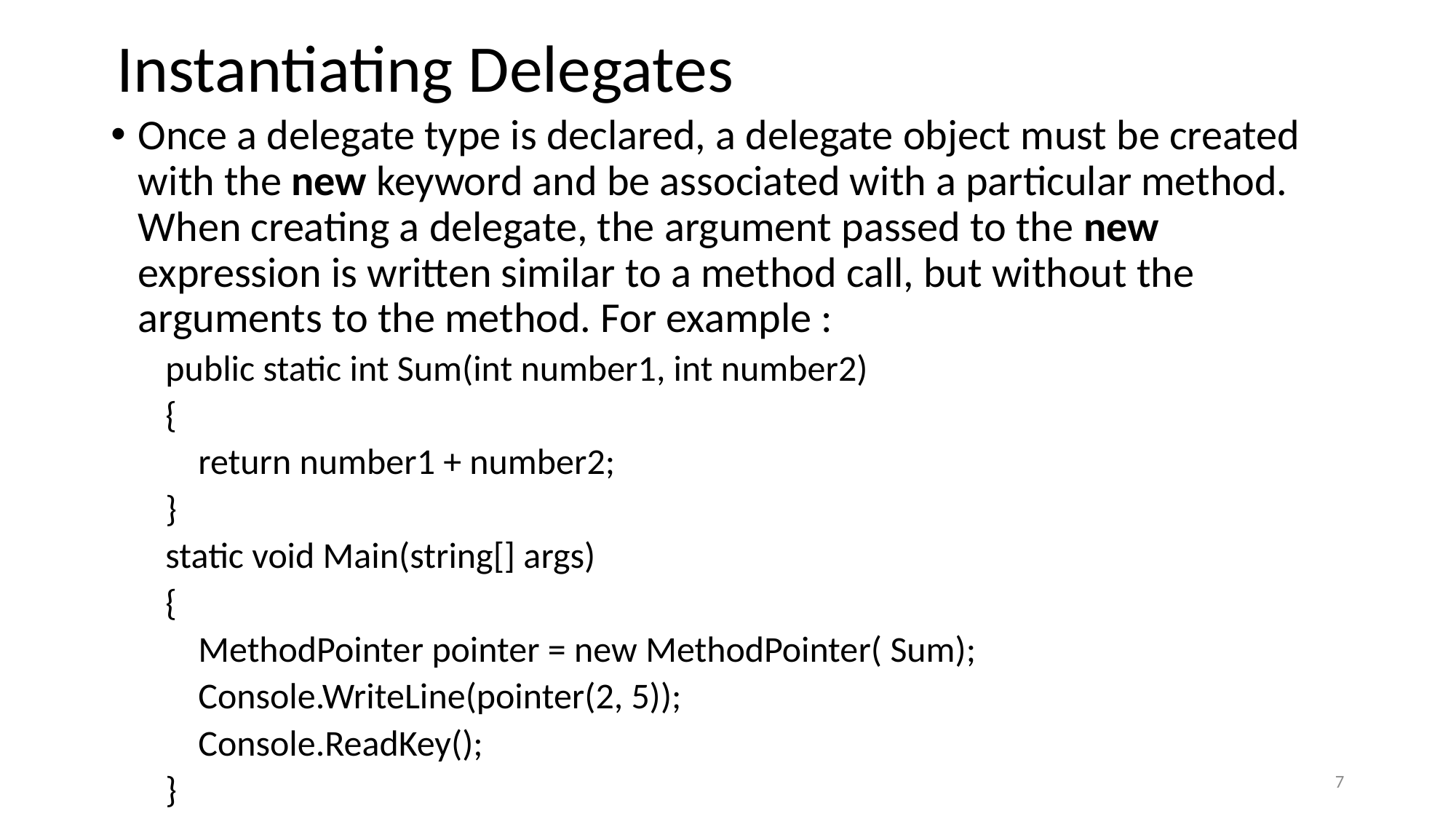

# Instantiating Delegates
Once a delegate type is declared, a delegate object must be created with the new keyword and be associated with a particular method. When creating a delegate, the argument passed to the new expression is written similar to a method call, but without the arguments to the method. For example :
public static int Sum(int number1, int number2)
{
    return number1 + number2;
}
static void Main(string[] args)
{
    MethodPointer pointer = new MethodPointer( Sum);
    Console.WriteLine(pointer(2, 5));
    Console.ReadKey();
}
7